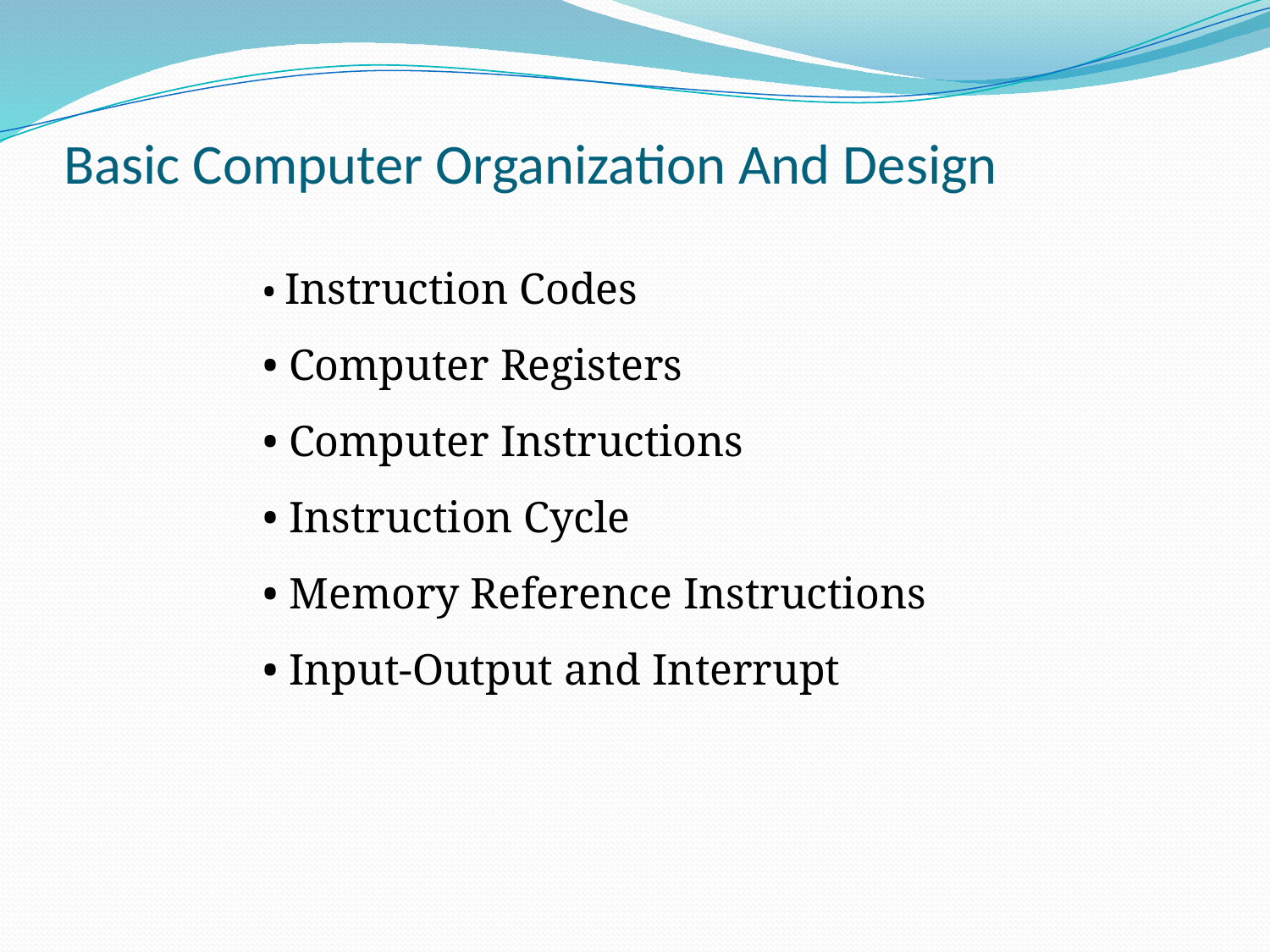

# Basic Computer Organization And Design
• Instruction Codes
• Computer Registers
• Computer Instructions
• Instruction Cycle
• Memory Reference Instructions
• Input-Output and Interrupt